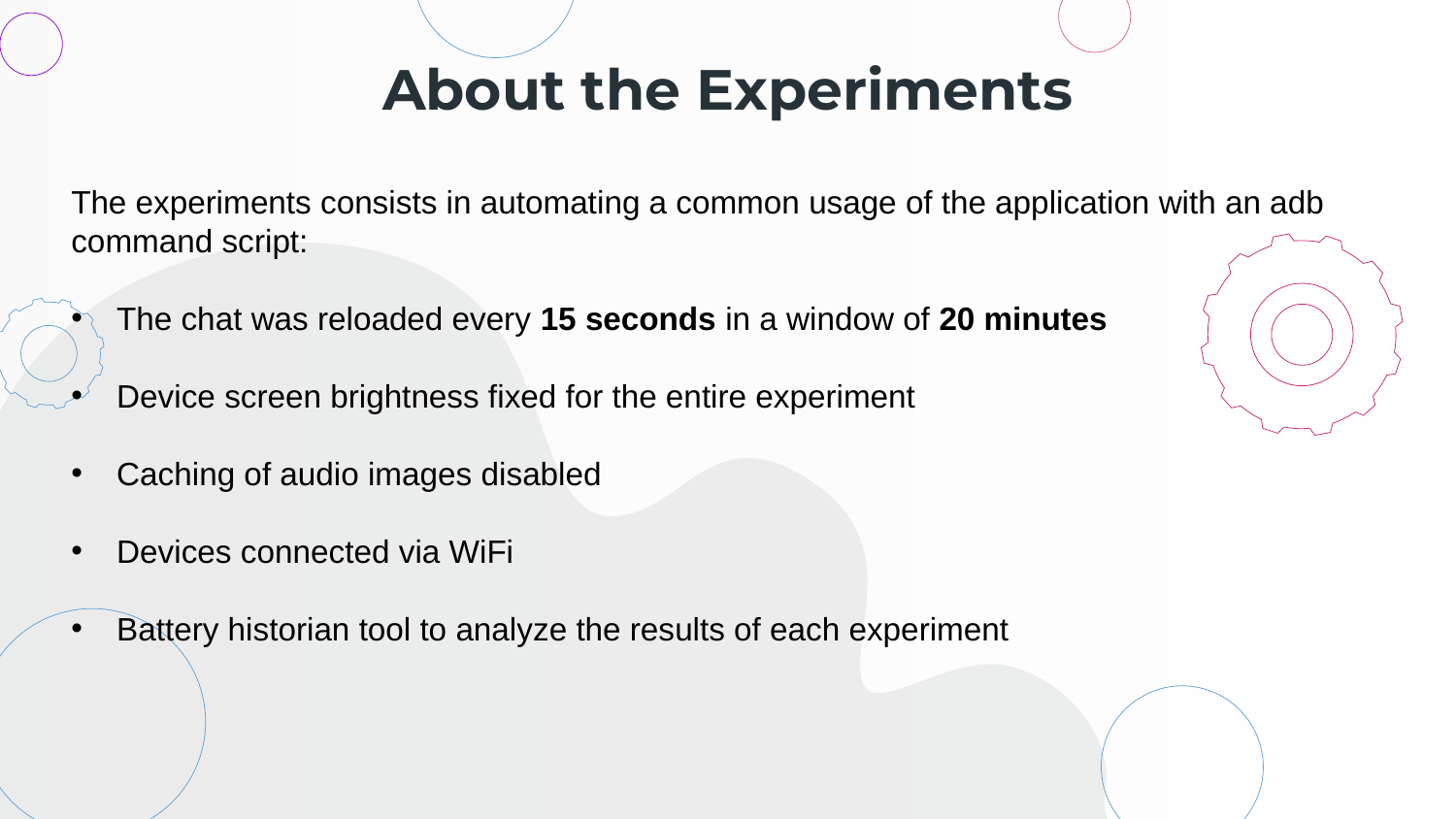

About the Experiments
The experiments consists in automating a common usage of the application with an adb command script:
The chat was reloaded every 15 seconds in a window of 20 minutes
Device screen brightness fixed for the entire experiment
Caching of audio images disabled
Devices connected via WiFi
Battery historian tool to analyze the results of each experiment